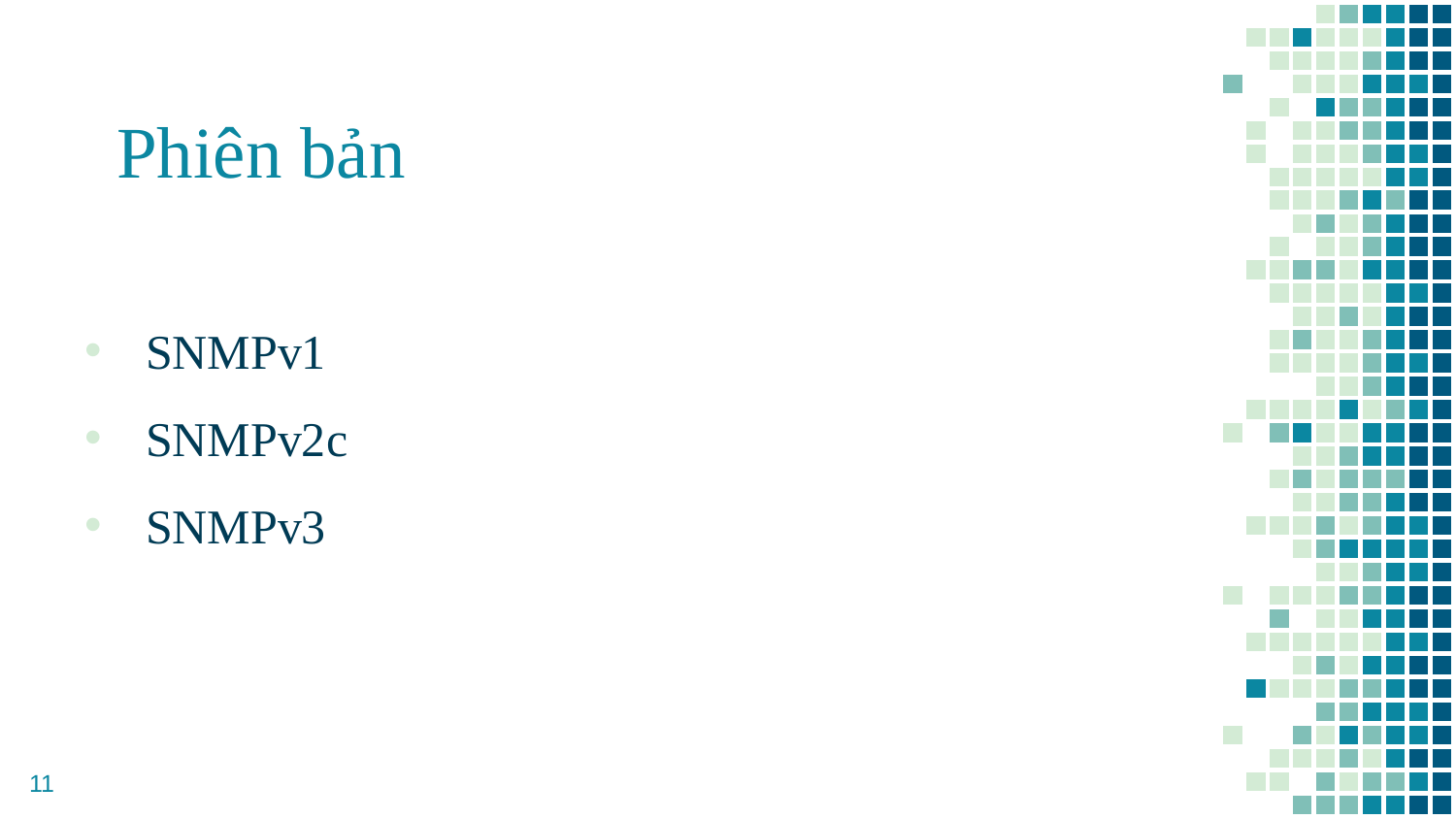

# Phiên bản
SNMPv1
SNMPv2c
SNMPv3
11